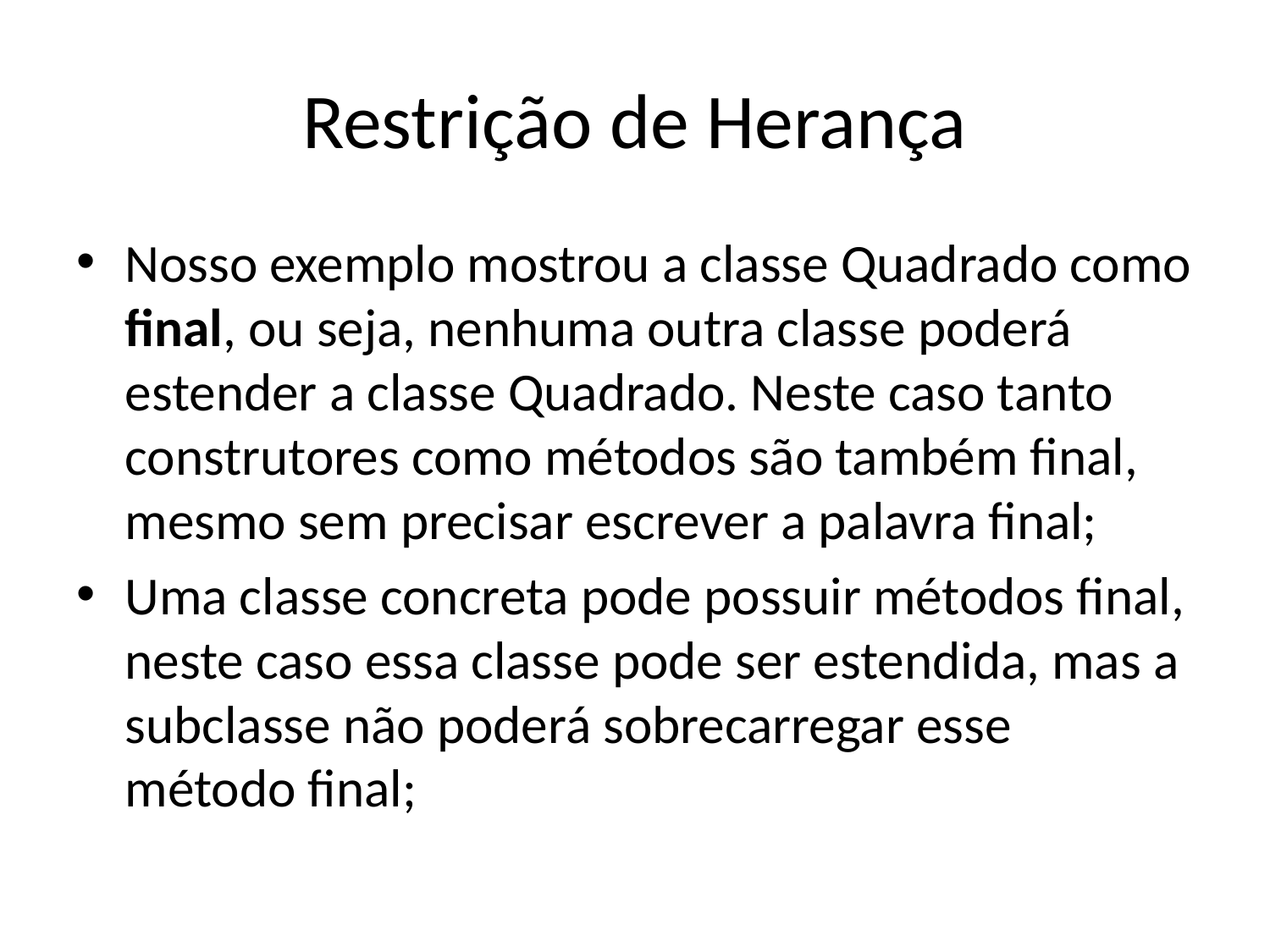

# Restrição de Herança
Nosso exemplo mostrou a classe Quadrado como final, ou seja, nenhuma outra classe poderá estender a classe Quadrado. Neste caso tanto construtores como métodos são também final, mesmo sem precisar escrever a palavra final;
Uma classe concreta pode possuir métodos final, neste caso essa classe pode ser estendida, mas a subclasse não poderá sobrecarregar esse método final;